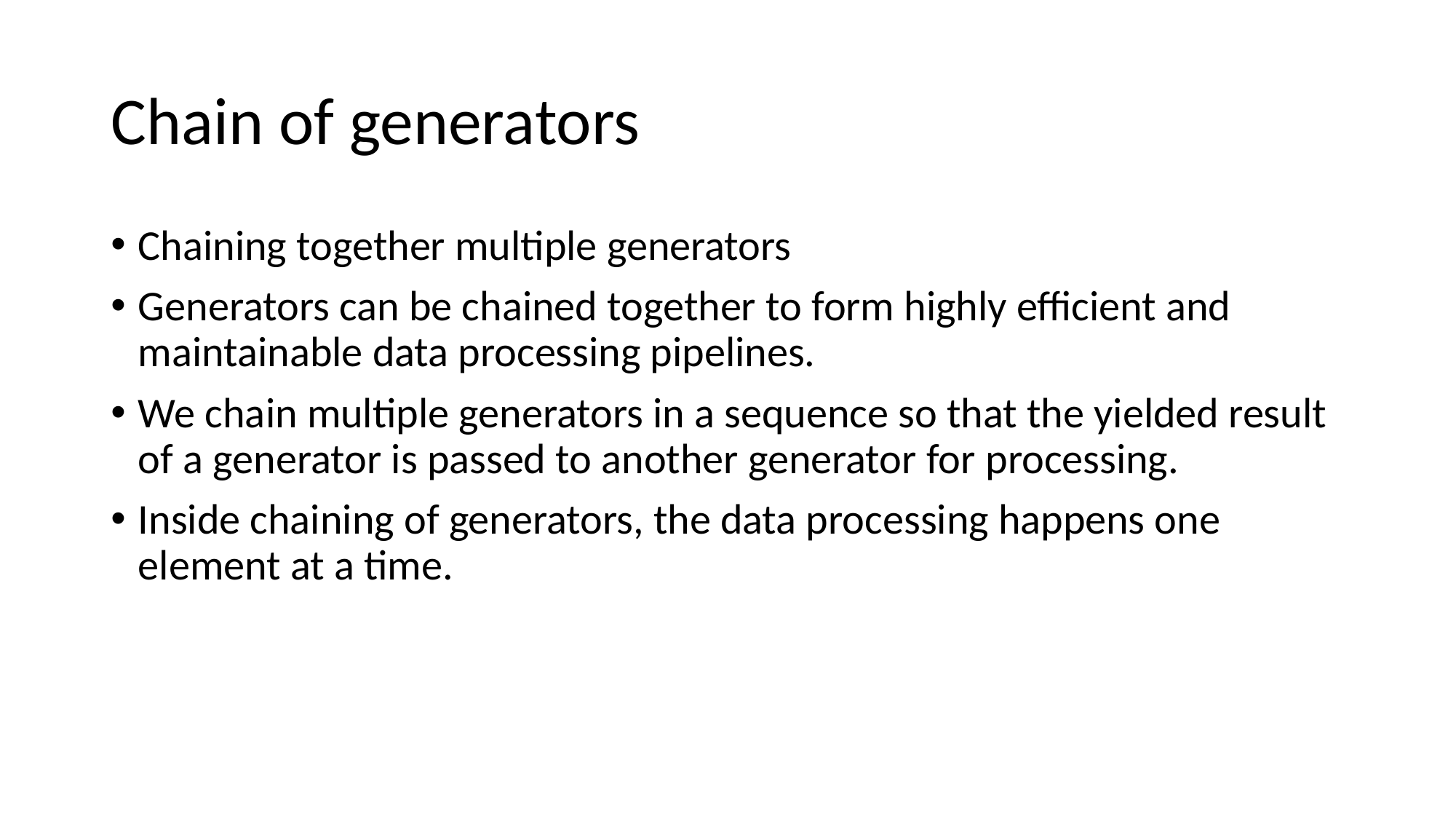

# Chain of generators
Chaining together multiple generators
Generators can be chained together to form highly efficient and maintainable data processing pipelines.
We chain multiple generators in a sequence so that the yielded result of a generator is passed to another generator for processing.
Inside chaining of generators, the data processing happens one element at a time.